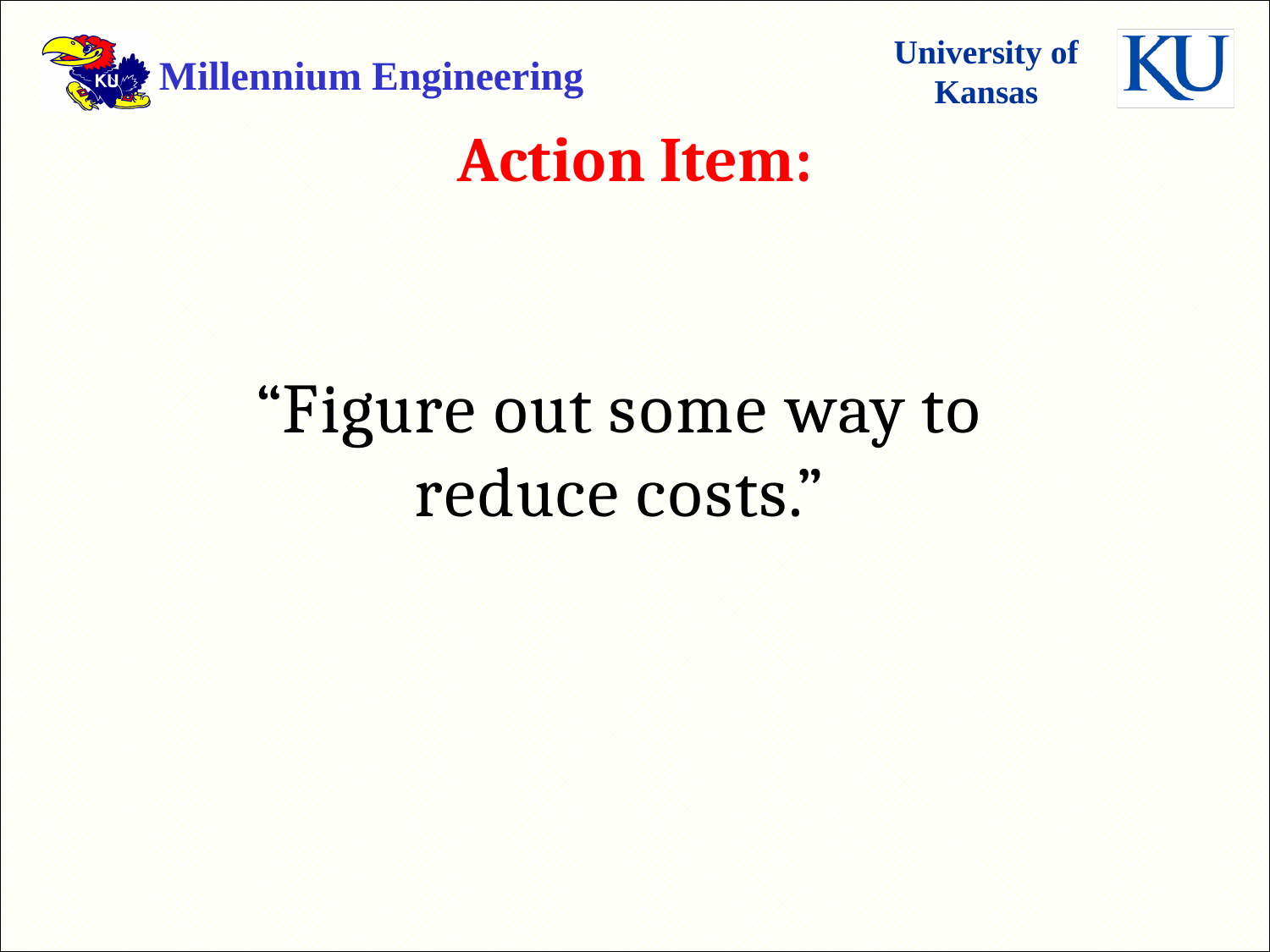

# Action Item:
“Figure out some way to reduce costs.”